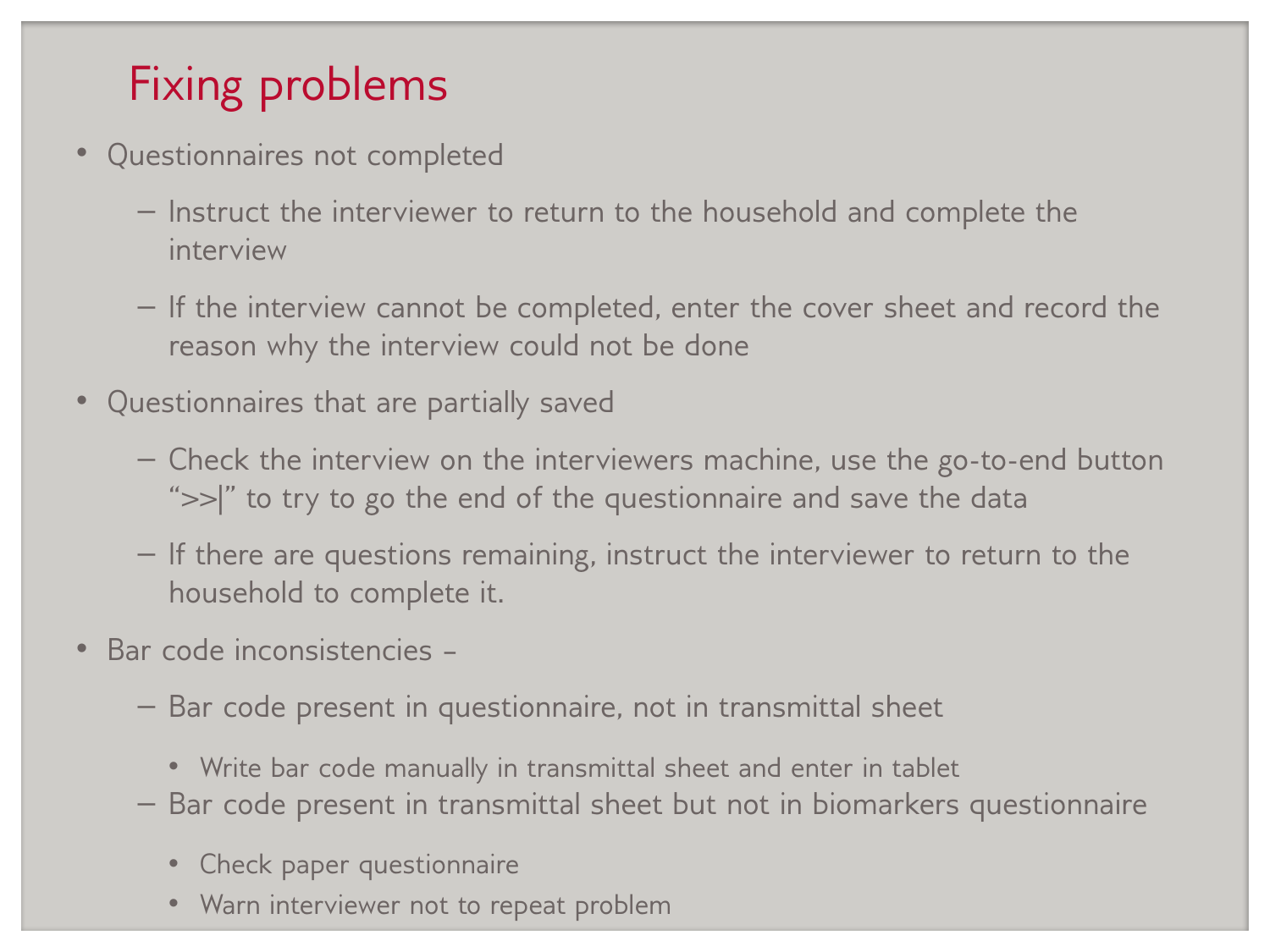

# Fixing problems
Questionnaires not completed
Instruct the interviewer to return to the household and complete the interview
If the interview cannot be completed, enter the cover sheet and record the reason why the interview could not be done
Questionnaires that are partially saved
Check the interview on the interviewers machine, use the go-to-end button “>>|” to try to go the end of the questionnaire and save the data
If there are questions remaining, instruct the interviewer to return to the household to complete it.
Bar code inconsistencies –
Bar code present in questionnaire, not in transmittal sheet
Write bar code manually in transmittal sheet and enter in tablet
Bar code present in transmittal sheet but not in biomarkers questionnaire
Check paper questionnaire
Warn interviewer not to repeat problem